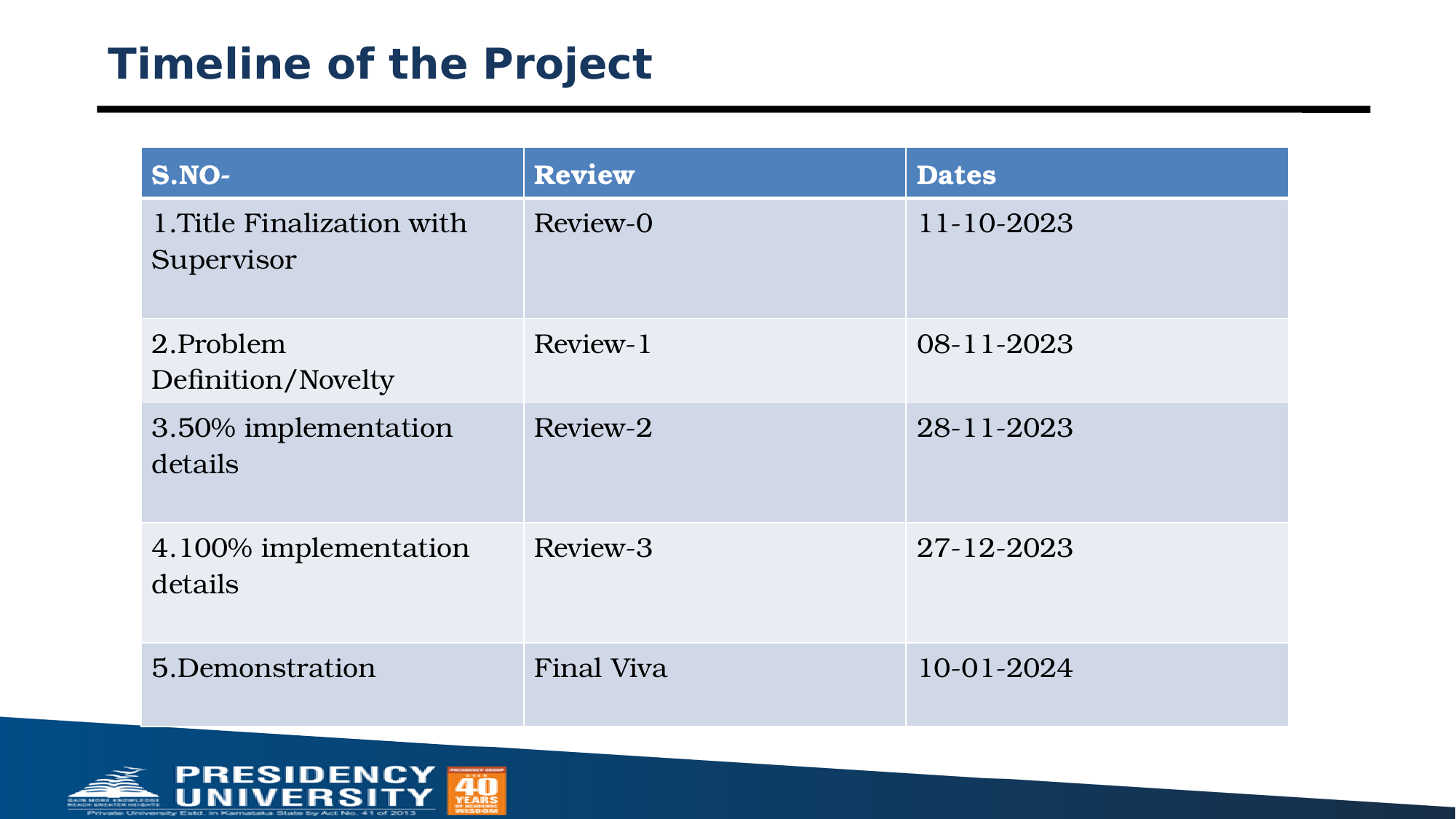

# Timeline of the Project
| S.NO- | Review | Dates |
| --- | --- | --- |
| 1.Title Finalization with Supervisor | Review-0 | 11-10-2023 |
| 2.Problem Definition/Novelty | Review-1 | 08-11-2023 |
| 3.50% implementation details | Review-2 | 28-11-2023 |
| 4.100% implementation details | Review-3 | 27-12-2023 |
| 5.Demonstration | Final Viva | 10-01-2024 |